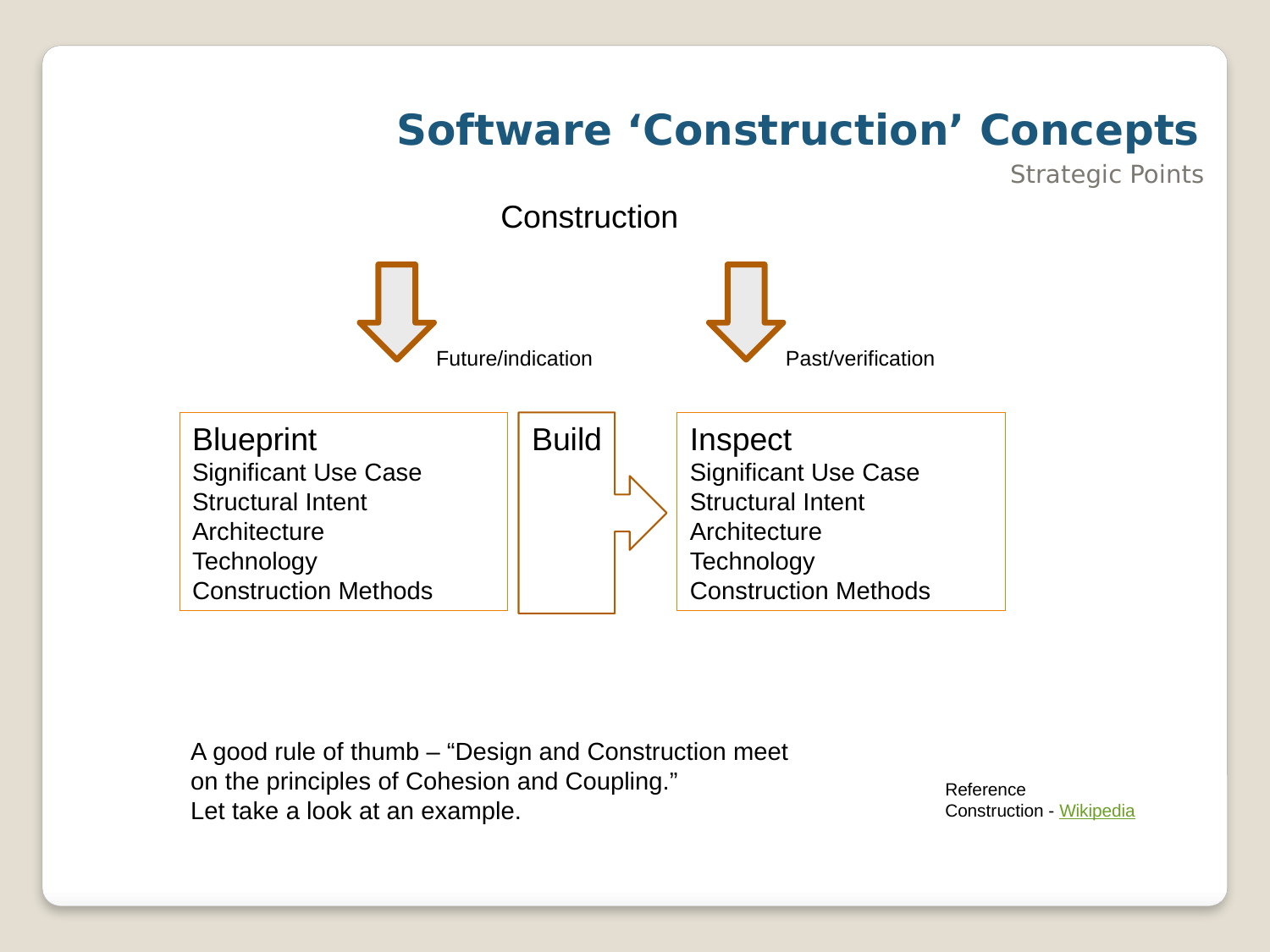

# Software ‘Construction’ Concepts
Strategic Points
Construction

Future/indication
Past/verification
Blueprint
Significant Use Case
Structural Intent
Architecture
Technology
Construction Methods

Build
Inspect
Significant Use Case
Structural Intent
Architecture
Technology
Construction Methods
A good rule of thumb – “Design and Construction meet
on the principles of Cohesion and Coupling.”
Let take a look at an example.

Reference
Construction - Wikipedia